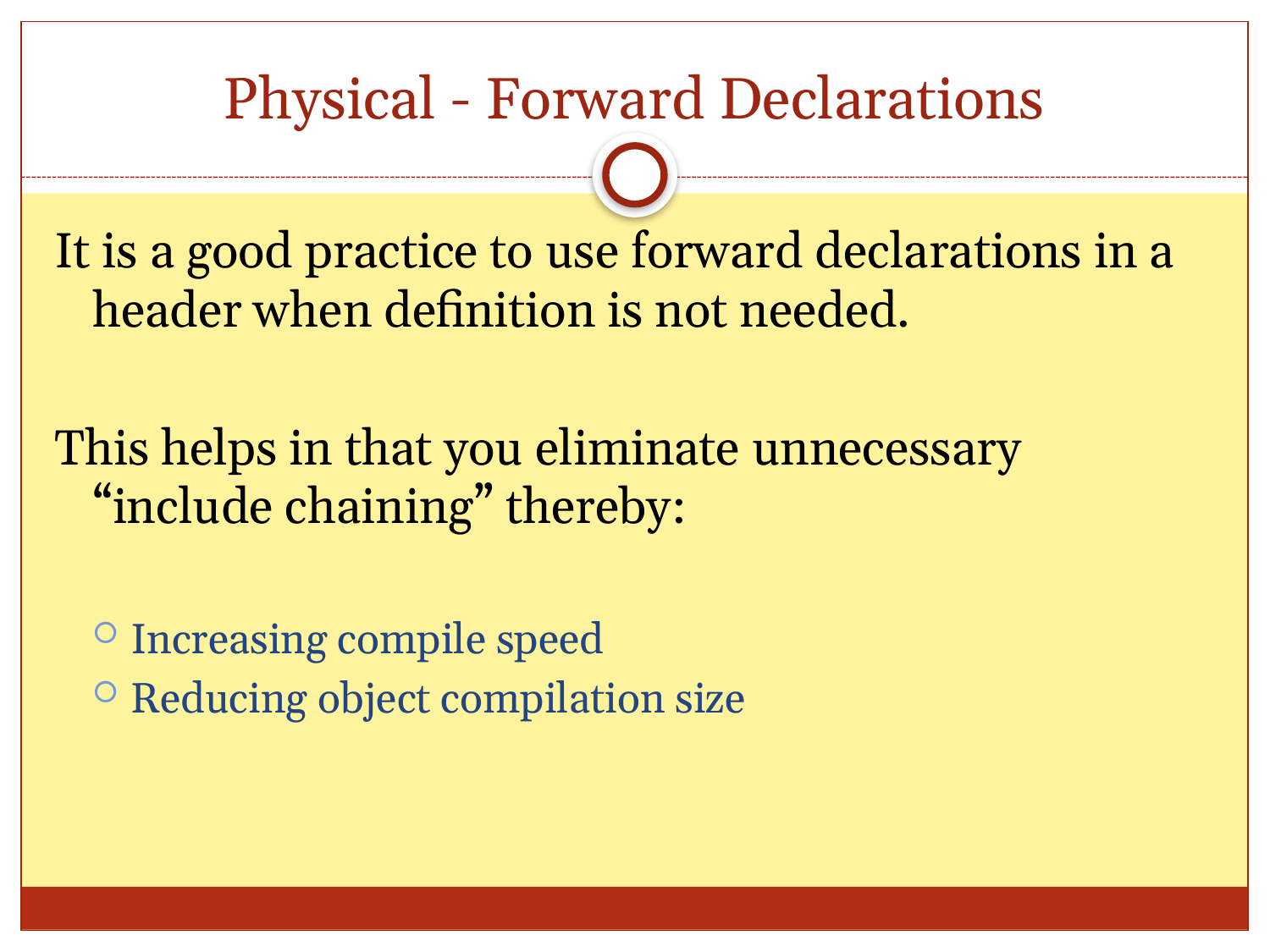

# Physical - Forward Declarations
It is a good practice to use forward declarations in a header when definition is not needed.

This helps in that you eliminate unnecessary “include chaining” thereby:

Increasing compile speed
Reducing object compilation size